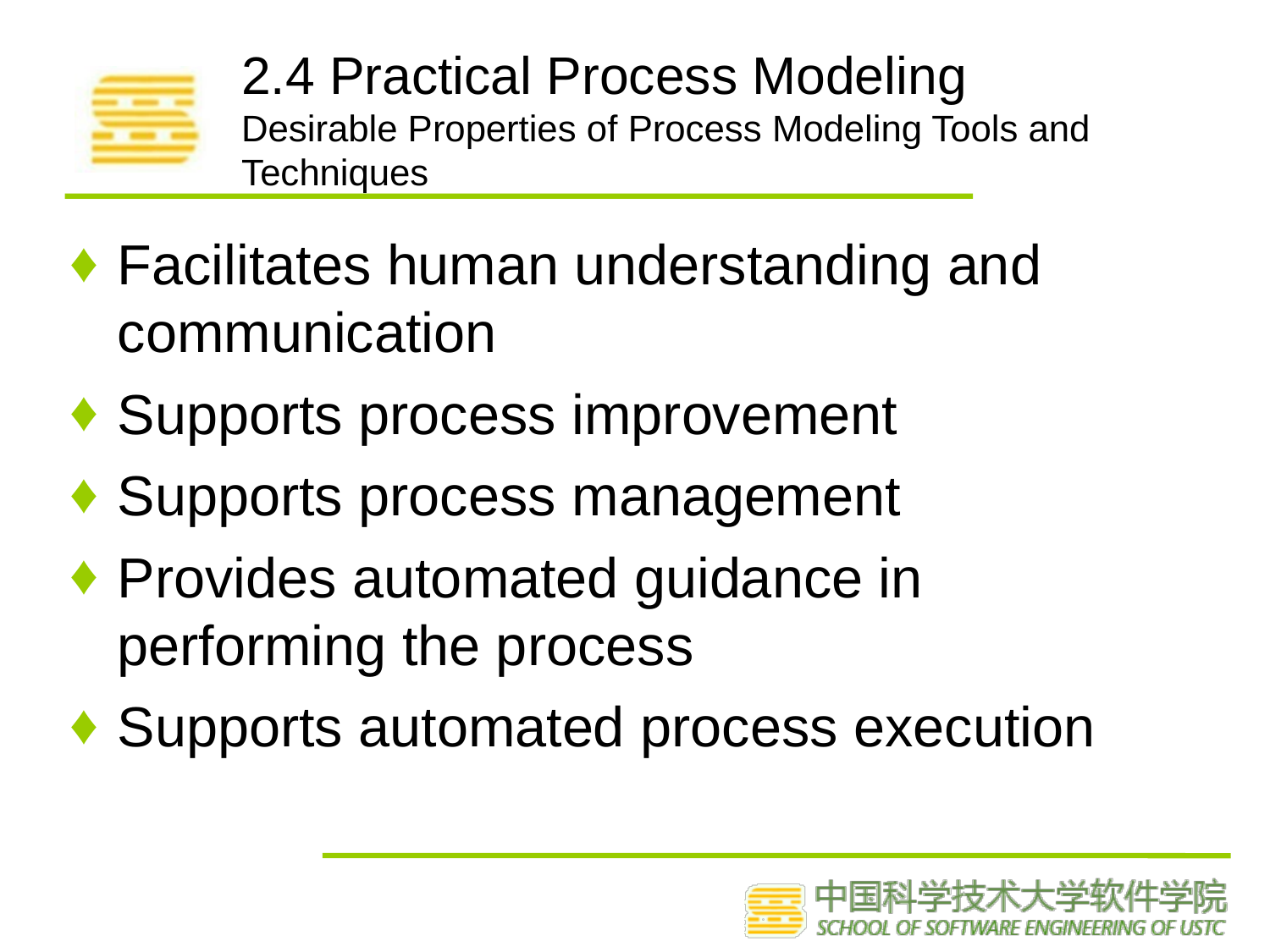

# 2.4 Practical Process Modeling Desirable Properties of Process Modeling Tools and Techniques
Facilitates human understanding and communication
Supports process improvement
Supports process management
Provides automated guidance in performing the process
Supports automated process execution